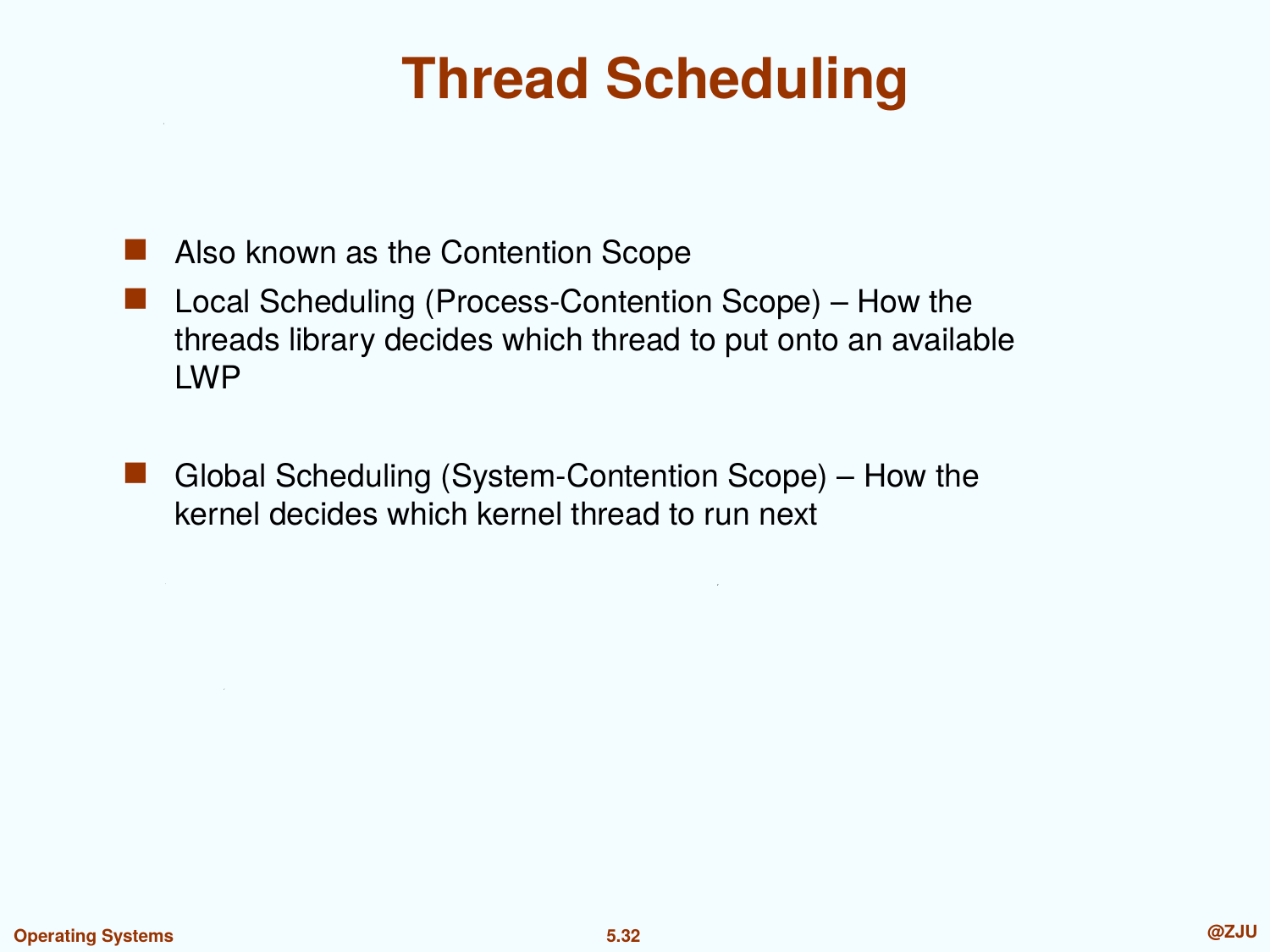

# Thread Scheduling
Also known as the Contention Scope
Local Scheduling (Process-Contention Scope) – How the threads library decides which thread to put onto an available LWP

Global Scheduling (System-Contention Scope) – How the kernel decides which kernel thread to run next